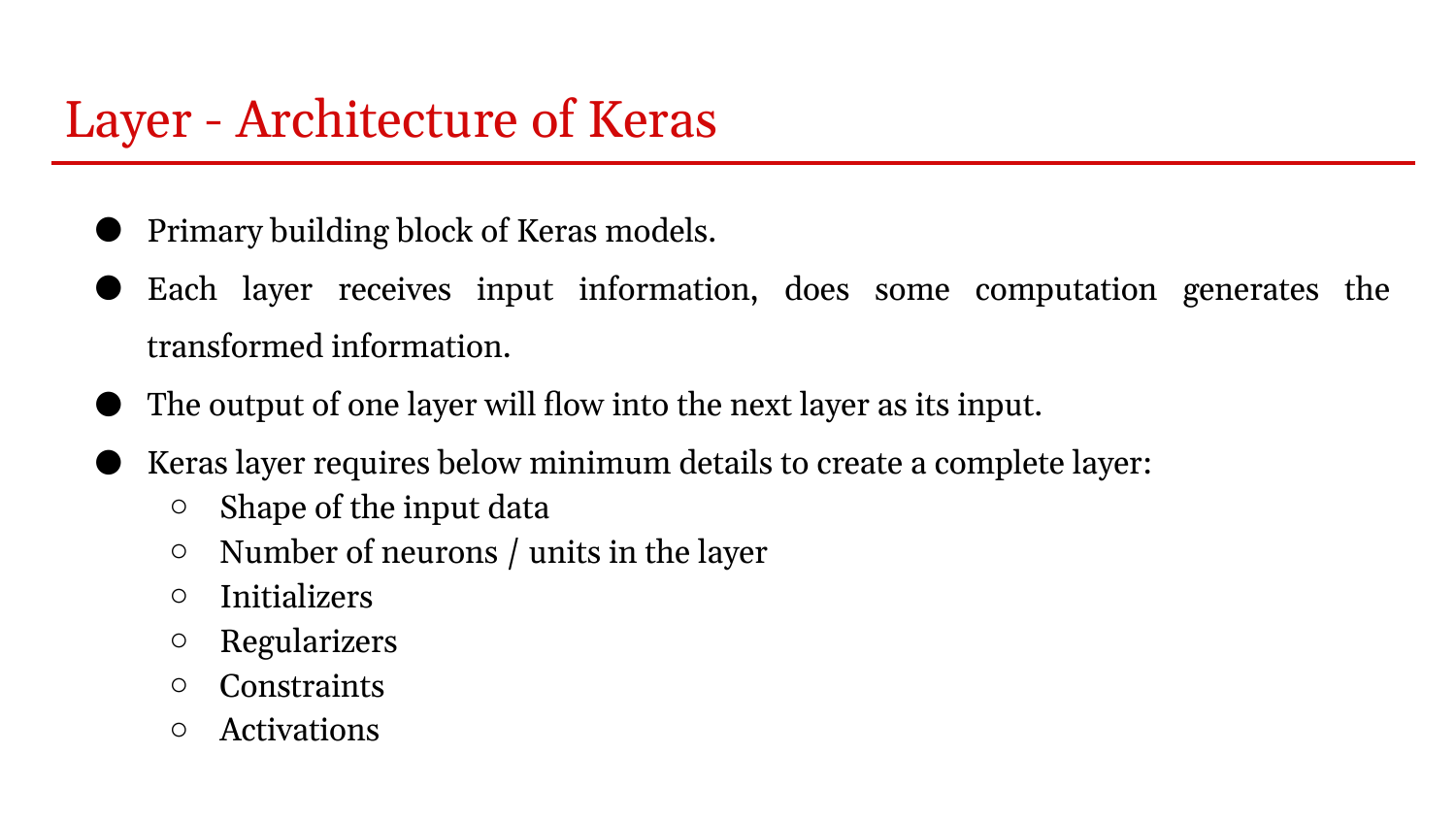

# Layer - Architecture of Keras
Primary building block of Keras models.
Each layer receives input information, does some computation generates the transformed information.
The output of one layer will flow into the next layer as its input.
Keras layer requires below minimum details to create a complete layer:
Shape of the input data
Number of neurons / units in the layer
Initializers
Regularizers
Constraints
Activations